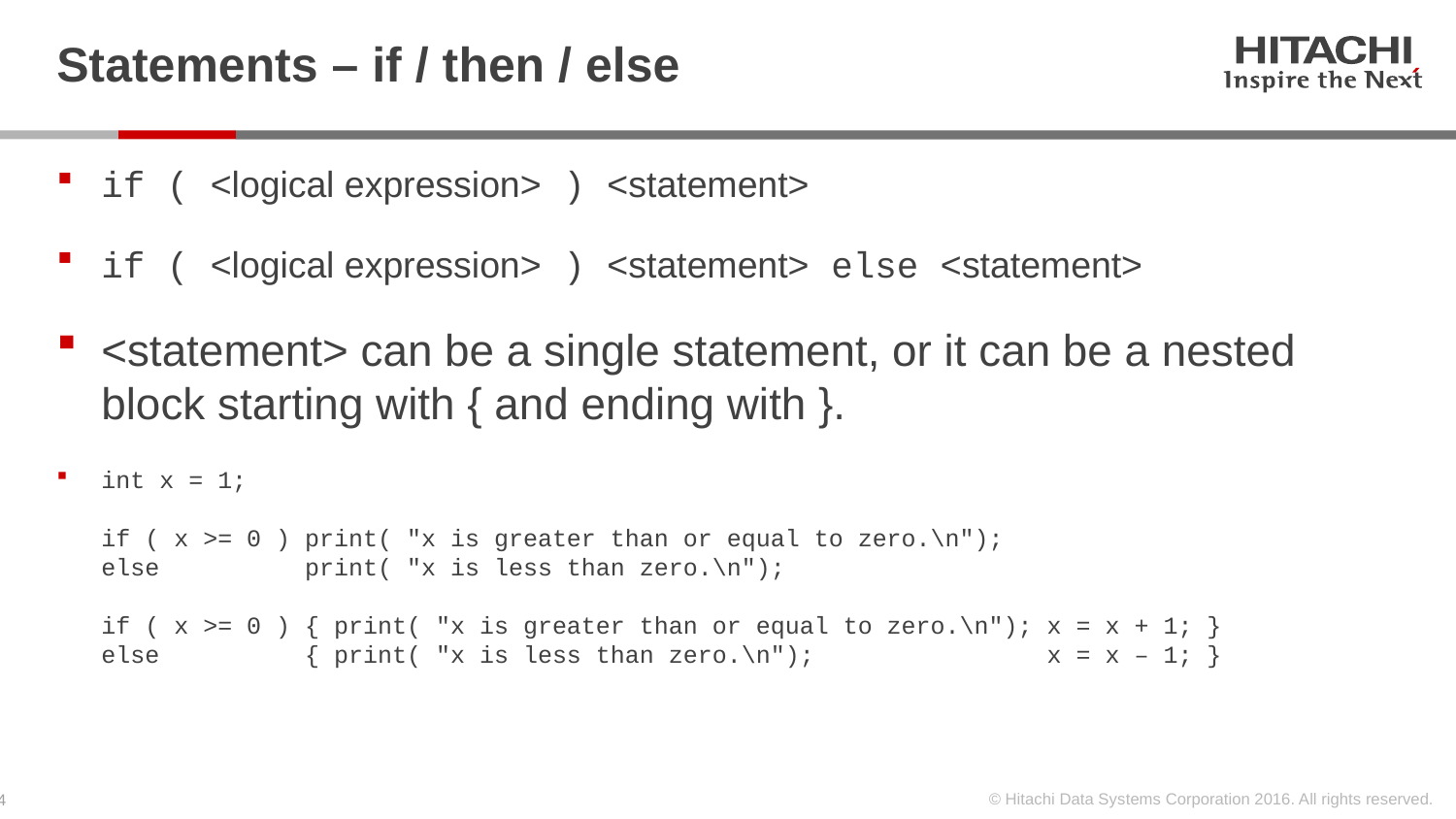

# Statements – if / then / else
if ( <logical expression> ) <statement>
if ( <logical expression> ) <statement> else <statement>
<statement> can be a single statement, or it can be a nested block starting with { and ending with }.
int x = 1;
if ( x >= 0 ) print( "x is greater than or equal to zero.\n");
else          print( "x is less than zero.\n");
if ( x >= 0 ) { print( "x is greater than or equal to zero.\n"); x = x + 1; }
else          { print( "x is less than zero.\n");                x = x – 1; }